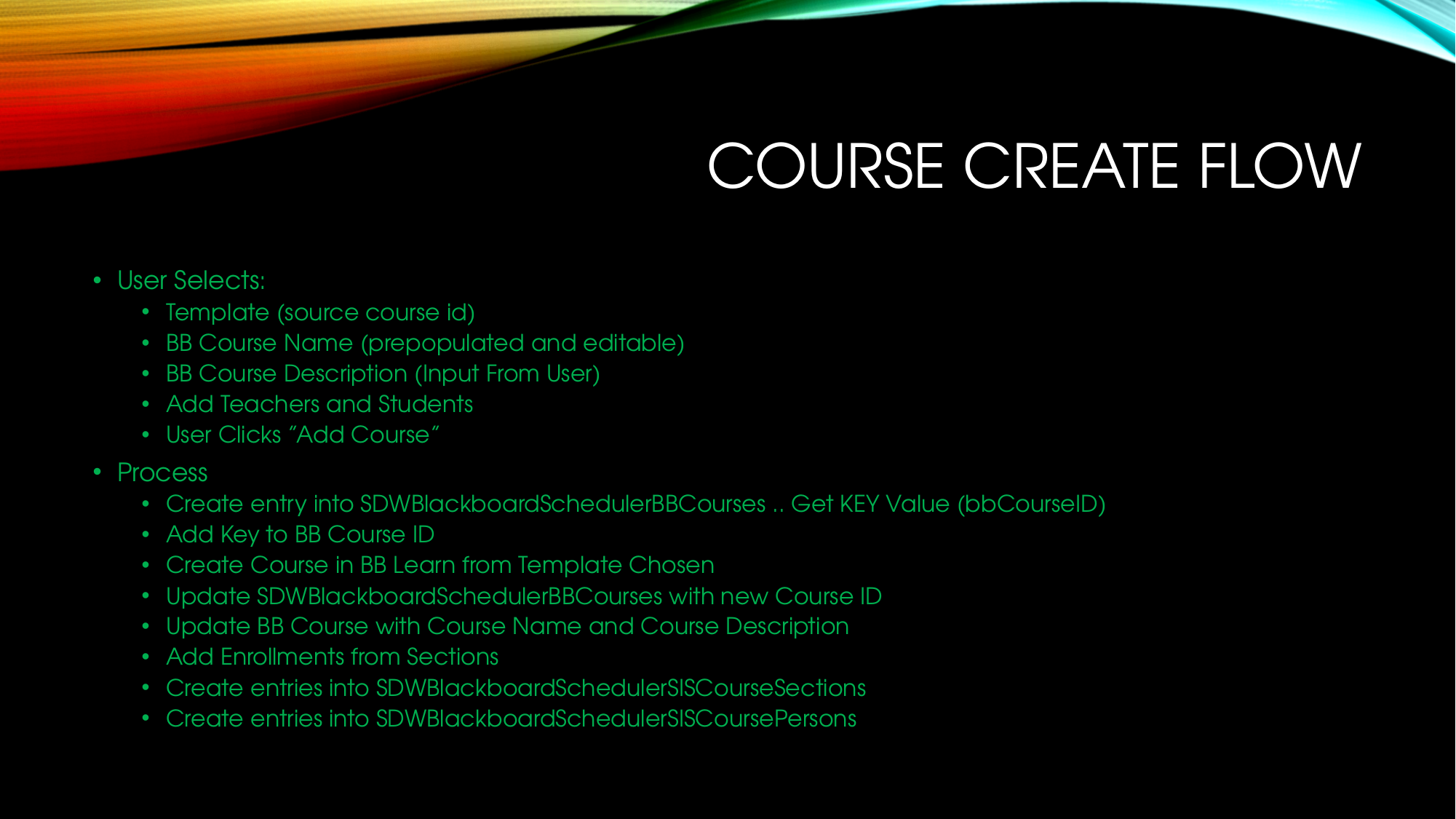

# Course Create Flow
User Selects:
Template (source course id)
BB Course Name (prepopulated and editable)
BB Course Description (Input From User)
Add Teachers and Students
User Clicks ”Add Course”
Process
Create entry into SDWBlackboardSchedulerBBCourses .. Get KEY Value (bbCourseID)
Add Key to BB Course ID
Create Course in BB Learn from Template Chosen
Update SDWBlackboardSchedulerBBCourses with new Course ID
Update BB Course with Course Name and Course Description
Add Enrollments from Sections
Create entries into SDWBlackboardSchedulerSISCourseSections
Create entries into SDWBlackboardSchedulerSISCoursePersons